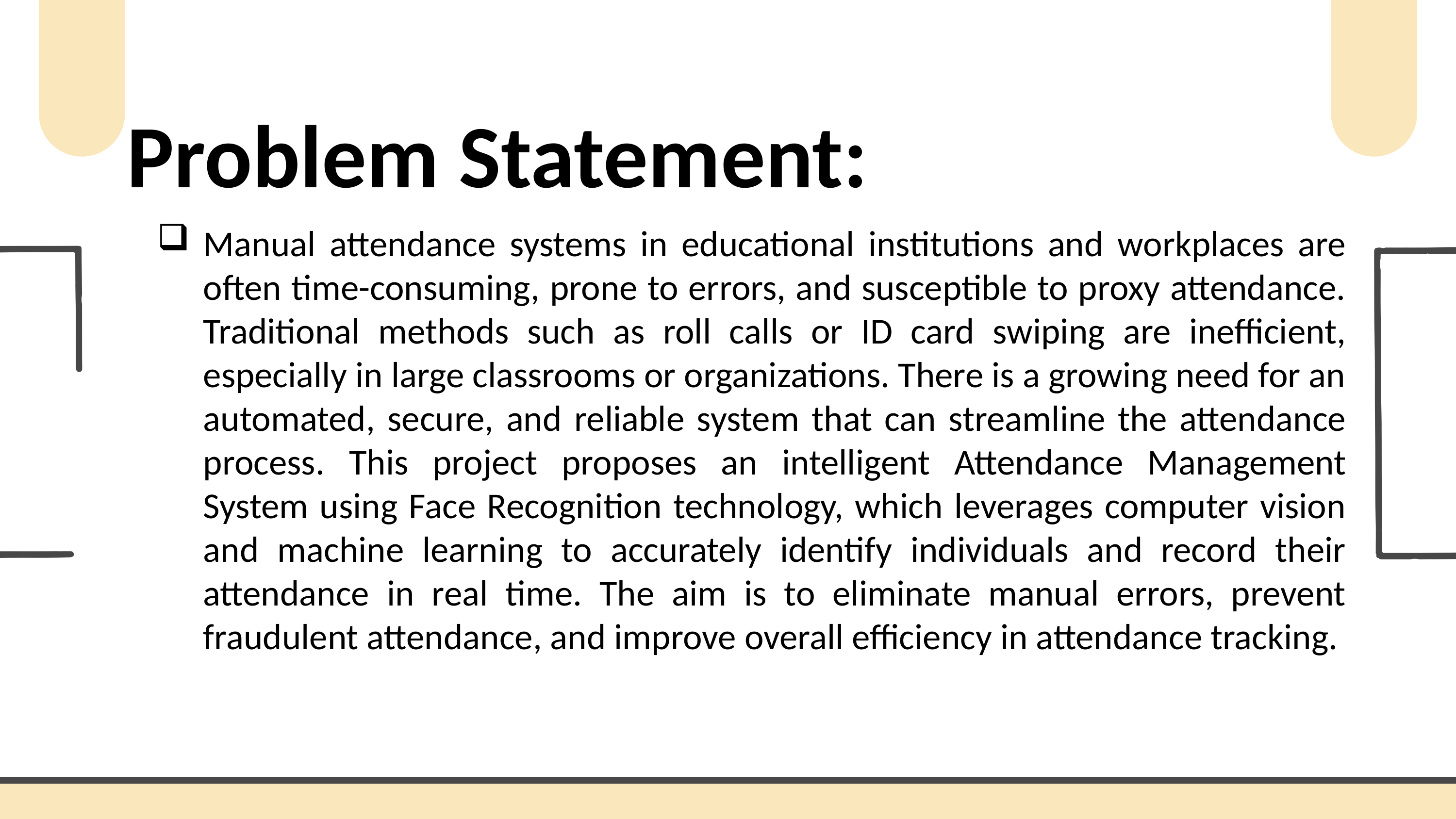

Problem Statement:
Manual attendance systems in educational institutions and workplaces are often time-consuming, prone to errors, and susceptible to proxy attendance. Traditional methods such as roll calls or ID card swiping are inefficient, especially in large classrooms or organizations. There is a growing need for an automated, secure, and reliable system that can streamline the attendance process. This project proposes an intelligent Attendance Management System using Face Recognition technology, which leverages computer vision and machine learning to accurately identify individuals and record their attendance in real time. The aim is to eliminate manual errors, prevent fraudulent attendance, and improve overall efficiency in attendance tracking.